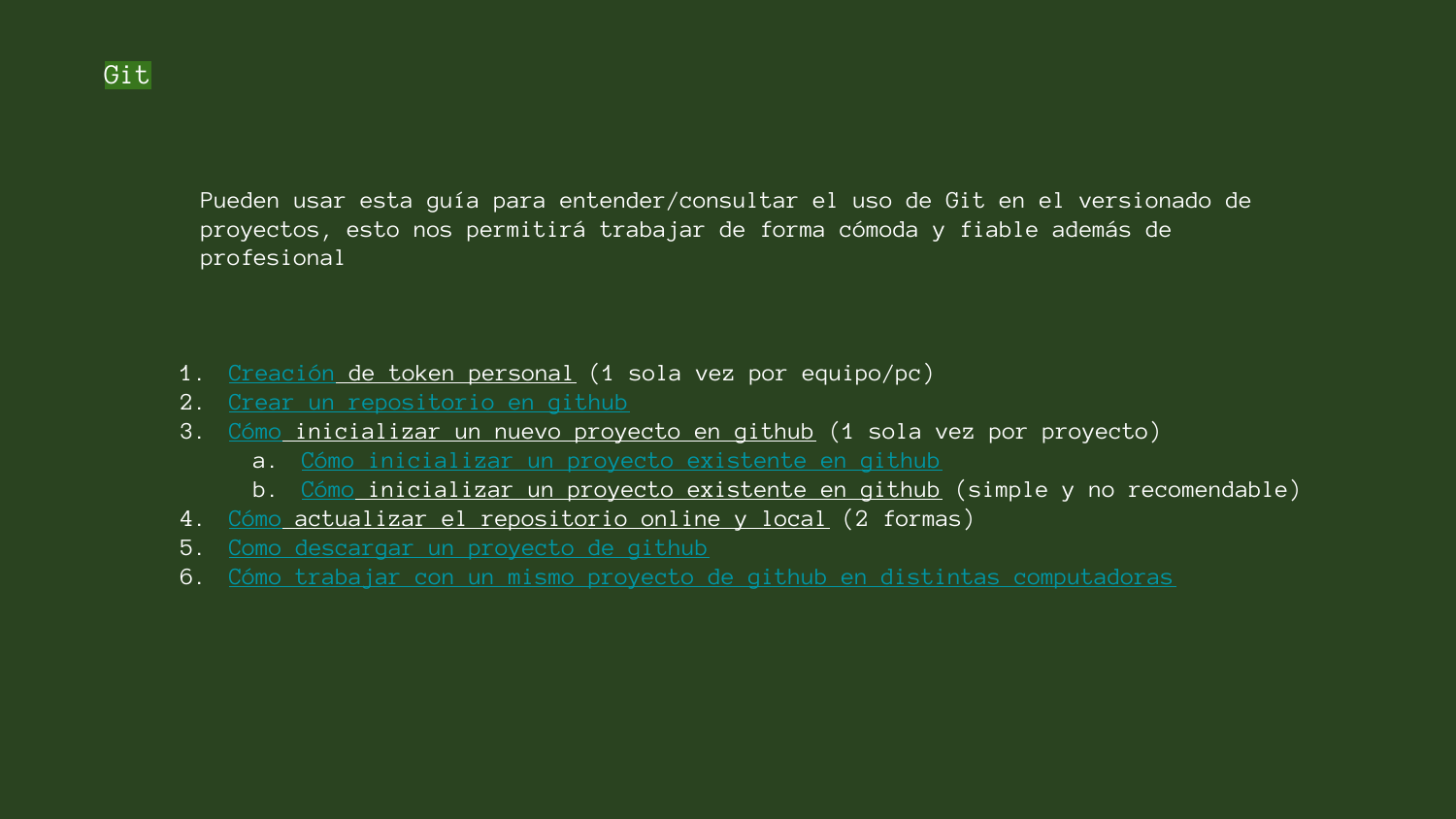

Git
Pueden usar esta guía para entender/consultar el uso de Git en el versionado de proyectos, esto nos permitirá trabajar de forma cómoda y fiable además de profesional
Creación de token personal (1 sola vez por equipo/pc)
Crear un repositorio en github
Cómo inicializar un nuevo proyecto en github (1 sola vez por proyecto)
Cómo inicializar un proyecto existente en github
Cómo inicializar un proyecto existente en github (simple y no recomendable)
Cómo actualizar el repositorio online y local (2 formas)
Como descargar un proyecto de github
Cómo trabajar con un mismo proyecto de github en distintas computadoras